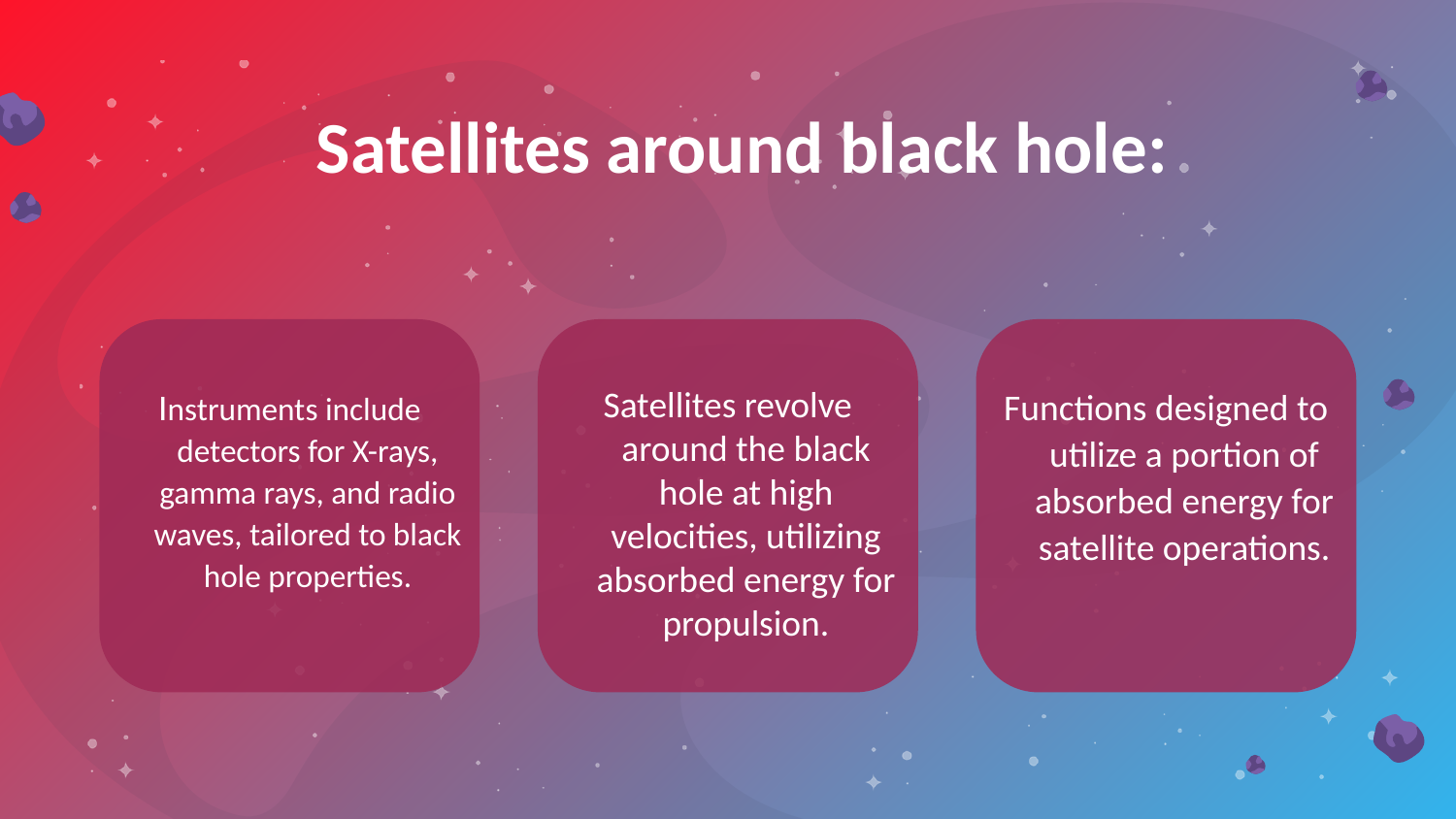

# Satellites around black hole:
Instruments include detectors for X-rays, gamma rays, and radio waves, tailored to black hole properties.
Satellites revolve around the black hole at high velocities, utilizing absorbed energy for propulsion.

Functions designed to utilize a portion of absorbed energy for satellite operations.